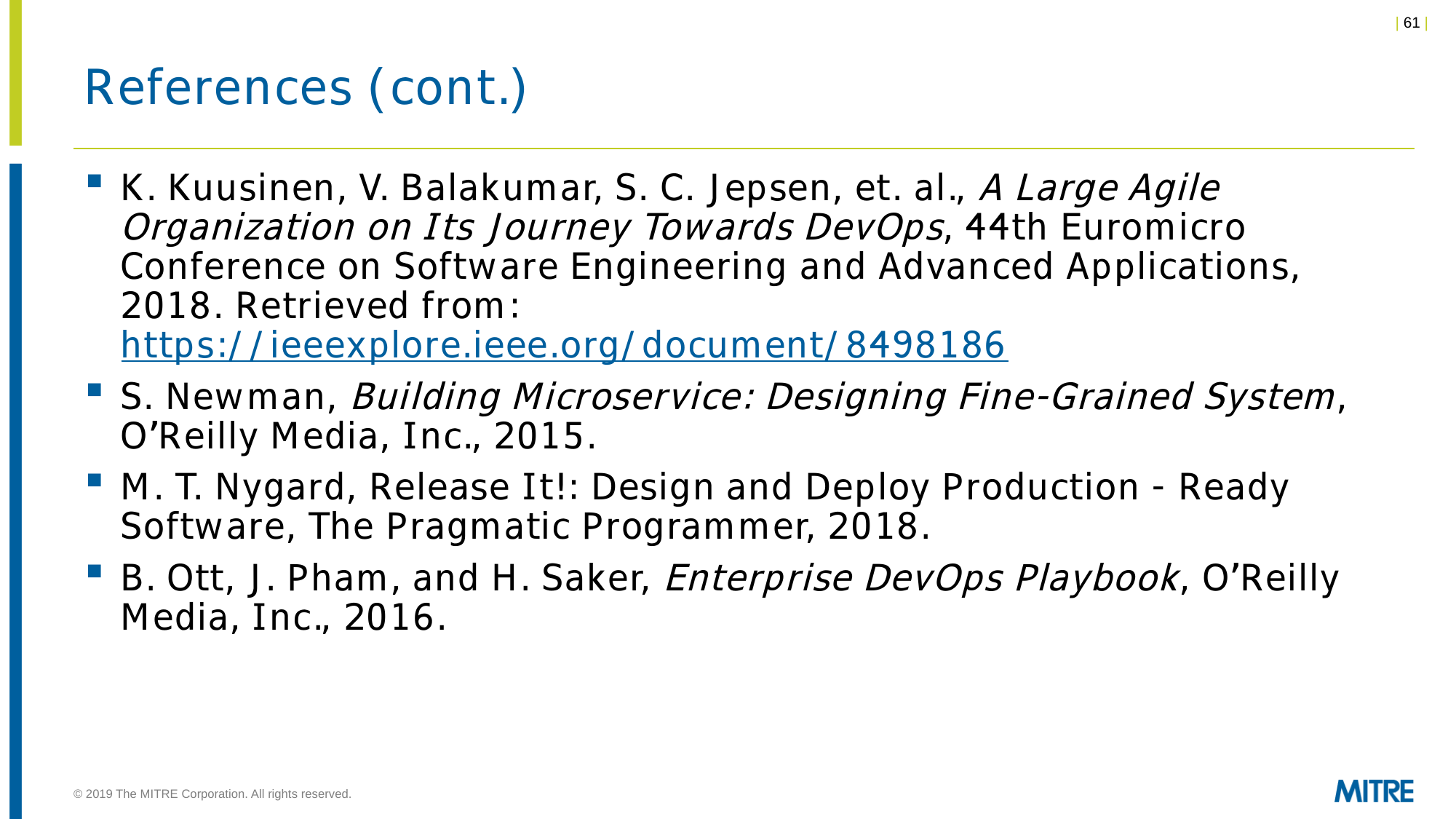

# References (cont.)
K. Kuusinen, V. Balakumar, S. C. Jepsen, et. al., A Large Agile Organization on Its Journey Towards DevOps, 44th Euromicro Conference on Software Engineering and Advanced Applications, 2018. Retrieved from: https://ieeexplore.ieee.org/document/8498186
S. Newman, Building Microservice: Designing Fine-Grained System, O’Reilly Media, Inc., 2015.
M. T. Nygard, Release It!: Design and Deploy Production - Ready Software, The Pragmatic Programmer, 2018.
B. Ott, J. Pham, and H. Saker, Enterprise DevOps Playbook, O’Reilly Media, Inc., 2016.

© 2019 The MITRE Corporation. All rights reserved.